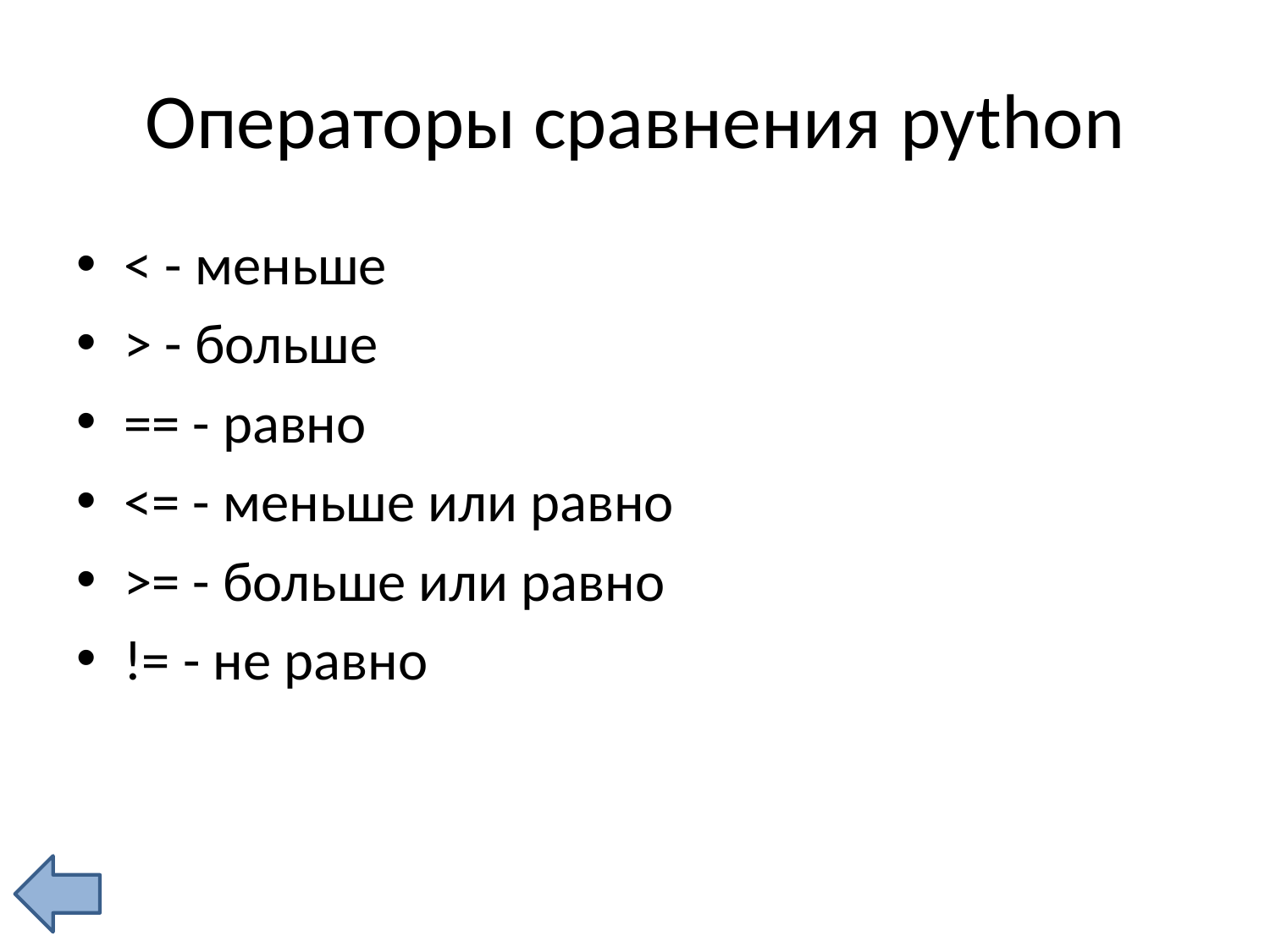

# Операторы сравнения python
< - меньше
> - больше
== - равно
<= - меньше или равно
>= - больше или равно
!= - не равно